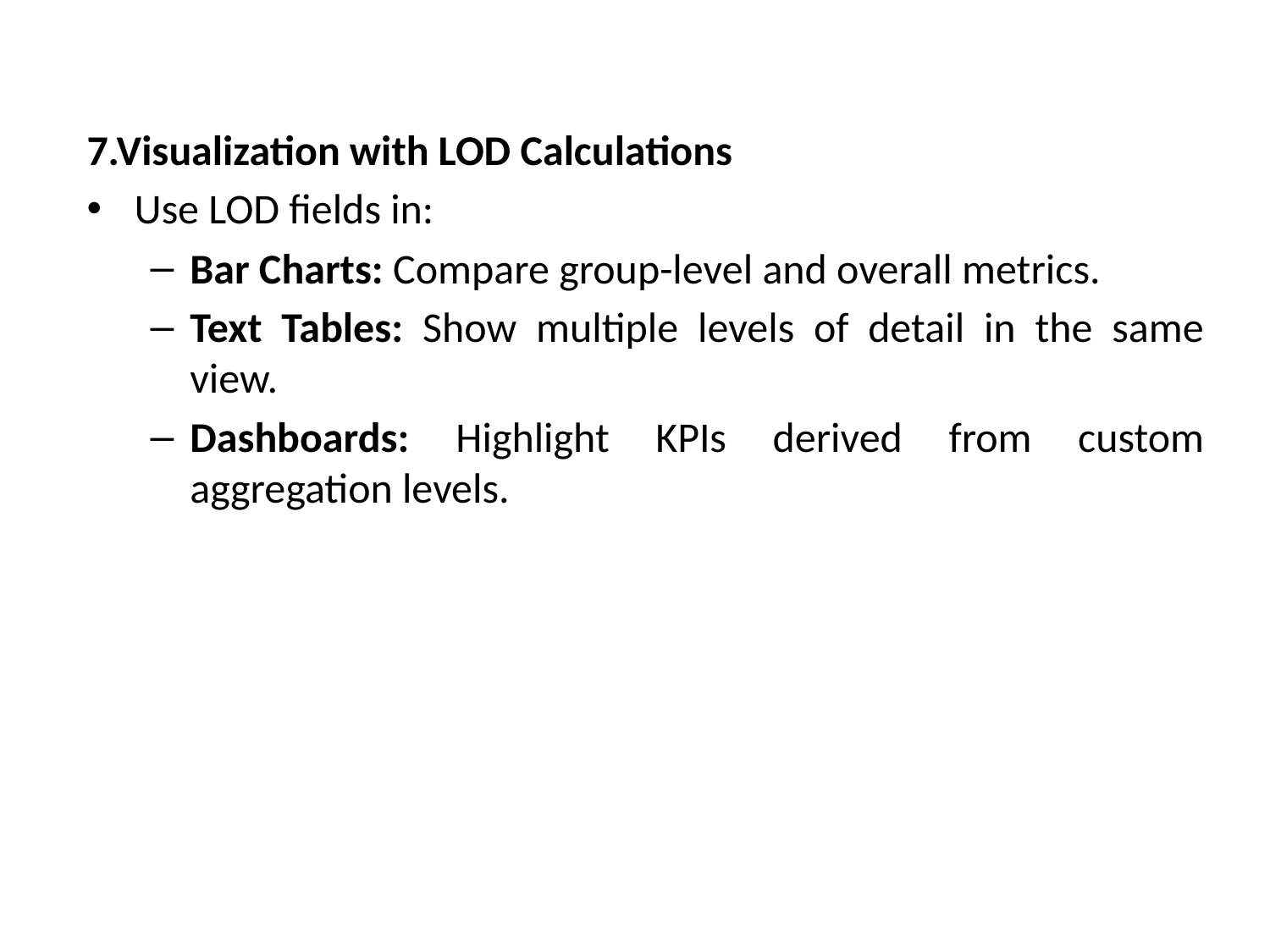

7.Visualization with LOD Calculations
Use LOD fields in:
Bar Charts: Compare group-level and overall metrics.
Text Tables: Show multiple levels of detail in the same view.
Dashboards: Highlight KPIs derived from custom aggregation levels.